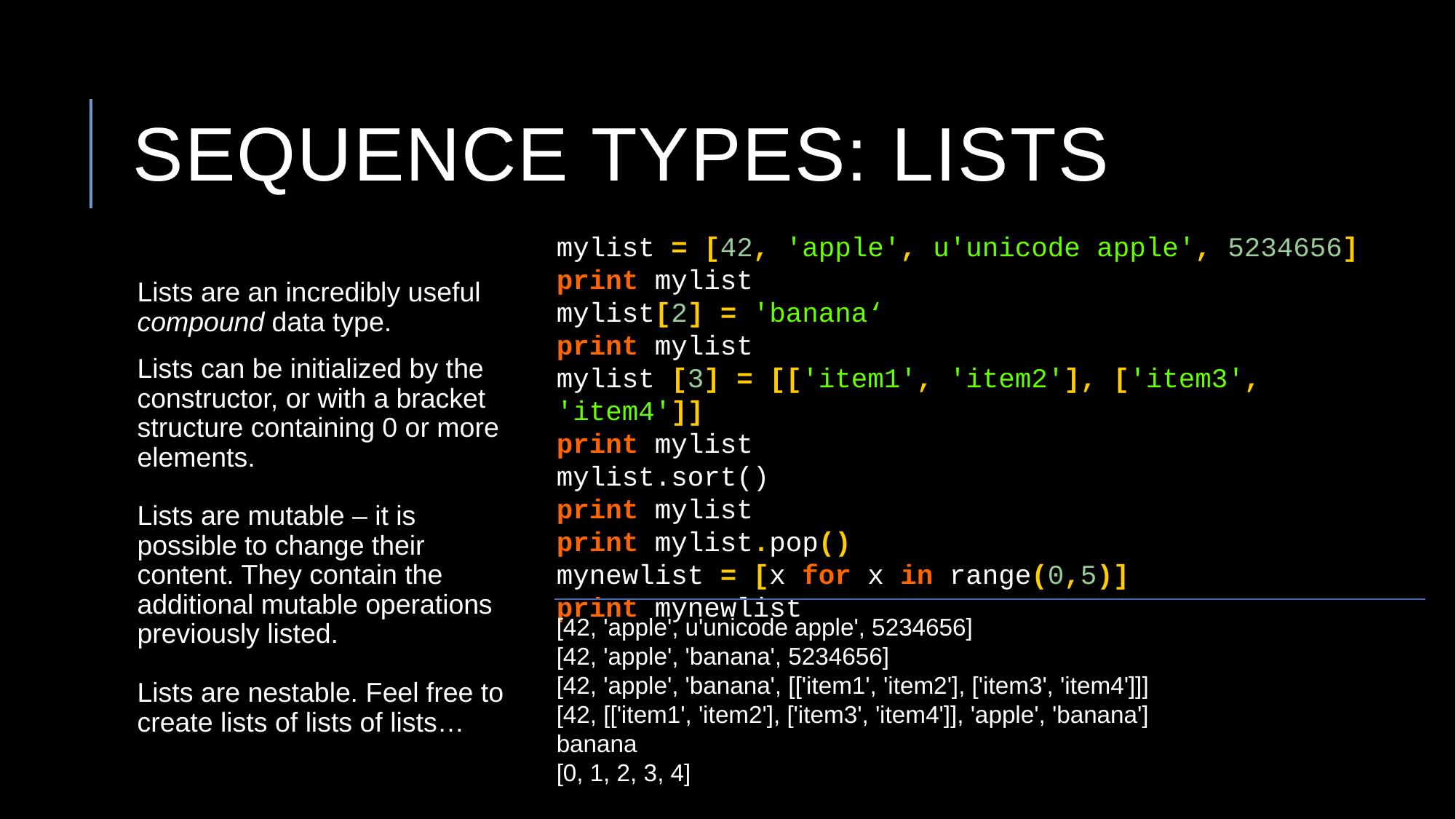

# Sequence Types: Lists
mylist = [42, 'apple', u'unicode apple', 5234656]
print mylist
mylist[2] = 'banana‘
print mylist
mylist [3] = [['item1', 'item2'], ['item3', 'item4']]
print mylist
mylist.sort()
print mylist
print mylist.pop()
mynewlist = [x for x in range(0,5)]
print mynewlist
Lists are an incredibly useful compound data type.
Lists can be initialized by the constructor, or with a bracket structure containing 0 or more elements.
Lists are mutable – it is possible to change their content. They contain the additional mutable operations previously listed.
Lists are nestable. Feel free to create lists of lists of lists…
[42, 'apple', u'unicode apple', 5234656]
[42, 'apple', 'banana', 5234656]
[42, 'apple', 'banana', [['item1', 'item2'], ['item3', 'item4']]]
[42, [['item1', 'item2'], ['item3', 'item4']], 'apple', 'banana']
banana
[0, 1, 2, 3, 4]